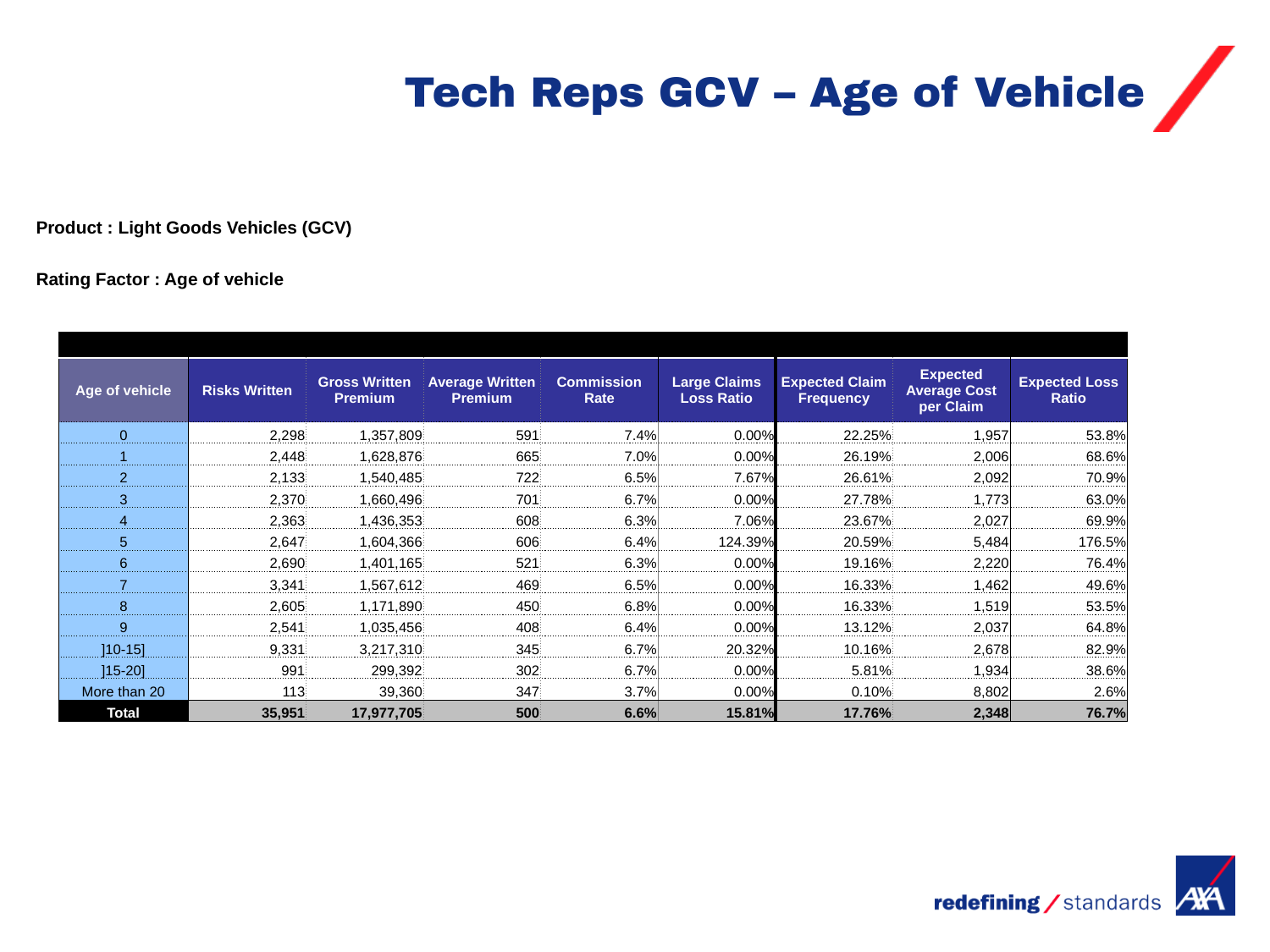

# Tech Reps GCV – Age of Vehicle
|  |  |  |  |  |  |  |  |  |  |  |
| --- | --- | --- | --- | --- | --- | --- | --- | --- | --- | --- |
| Product : Light Goods Vehicles (GCV) |  |  |  |  |  |  |  |  |  |  |
| Rating Factor : Age of vehicle |  |  |  |  |  |  |  |  |  |  |
|  |  |  |  |  |  |  |  |  |  |  |
|  |  |  |  |  |  |  |  |  |  |  |
|  |  |  |  |  |  |  |  |  |  |  |
|  | Age of vehicle | Risks Written | Gross Written Premium | Average Written Premium | Commission Rate | Large Claims Loss Ratio | Expected Claim Frequency | Expected Average Cost per Claim | Expected Loss Ratio |  |
|  | 0 | 2,298 | 1,357,809 | 591 | 7.4% | 0.00% | 22.25% | 1,957 | 53.8% |  |
|  | 1 | 2,448 | 1,628,876 | 665 | 7.0% | 0.00% | 26.19% | 2,006 | 68.6% |  |
|  | 2 | 2,133 | 1,540,485 | 722 | 6.5% | 7.67% | 26.61% | 2,092 | 70.9% |  |
|  | 3 | 2,370 | 1,660,496 | 701 | 6.7% | 0.00% | 27.78% | 1,773 | 63.0% |  |
|  | 4 | 2,363 | 1,436,353 | 608 | 6.3% | 7.06% | 23.67% | 2,027 | 69.9% |  |
|  | 5 | 2,647 | 1,604,366 | 606 | 6.4% | 124.39% | 20.59% | 5,484 | 176.5% |  |
|  | 6 | 2,690 | 1,401,165 | 521 | 6.3% | 0.00% | 19.16% | 2,220 | 76.4% |  |
|  | 7 | 3,341 | 1,567,612 | 469 | 6.5% | 0.00% | 16.33% | 1,462 | 49.6% |  |
|  | 8 | 2,605 | 1,171,890 | 450 | 6.8% | 0.00% | 16.33% | 1,519 | 53.5% |  |
|  | 9 | 2,541 | 1,035,456 | 408 | 6.4% | 0.00% | 13.12% | 2,037 | 64.8% |  |
|  | ]10-15] | 9,331 | 3,217,310 | 345 | 6.7% | 20.32% | 10.16% | 2,678 | 82.9% |  |
|  | ]15-20] | 991 | 299,392 | 302 | 6.7% | 0.00% | 5.81% | 1,934 | 38.6% |  |
|  | More than 20 | 113 | 39,360 | 347 | 3.7% | 0.00% | 0.10% | 8,802 | 2.6% |  |
|  | Total | 35,951 | 17,977,705 | 500 | 6.6% | 15.81% | 17.76% | 2,348 | 76.7% |  |
|  |  |  |  |  |  |  |  |  |  |  |
|  |  |  |  |  |  |  |  |  |  |  |
|  |  |  |  |  |  |  |  |  |  |  |